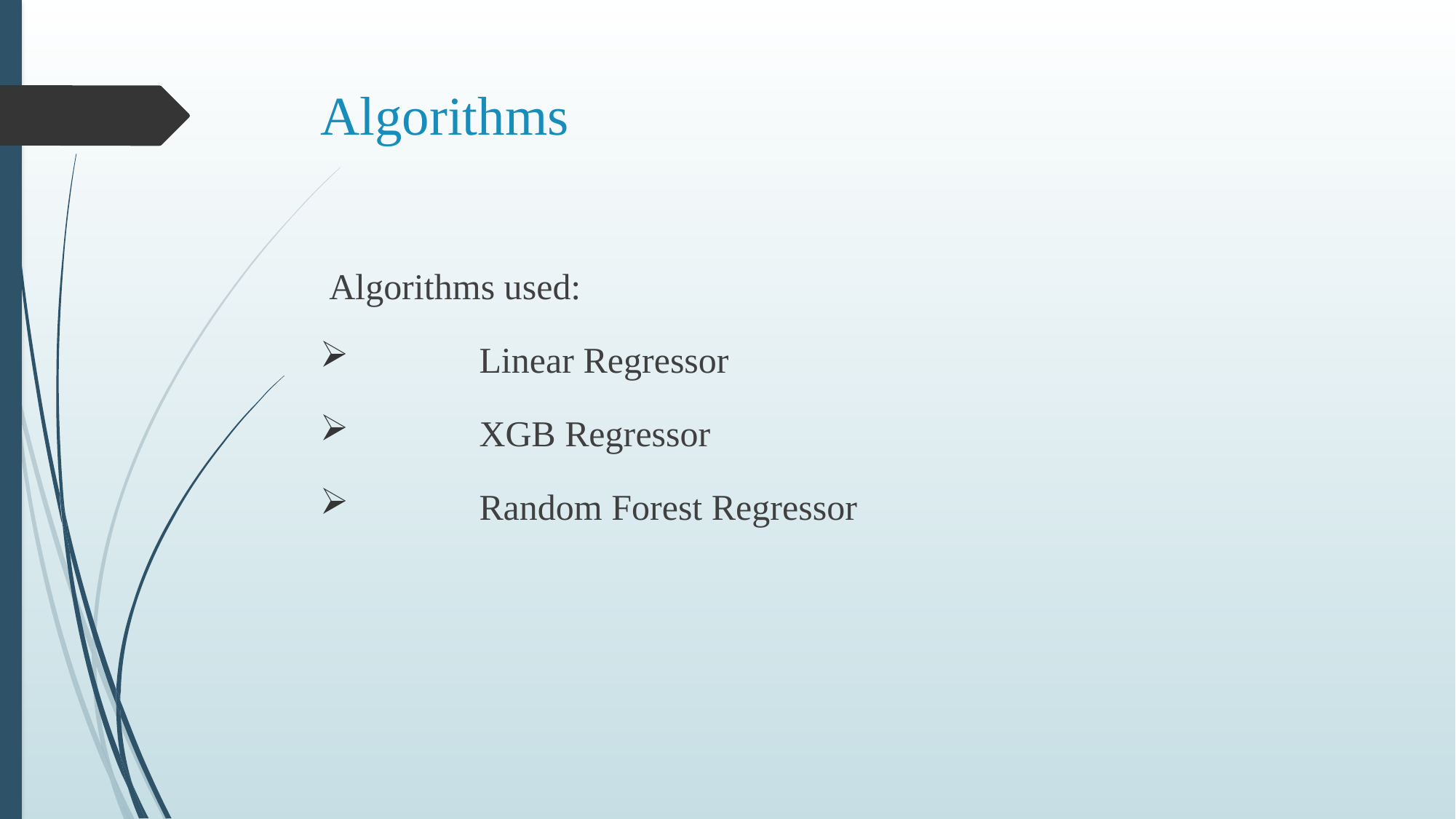

# Algorithms
 Algorithms used:
             Linear Regressor
             XGB Regressor
             Random Forest Regressor